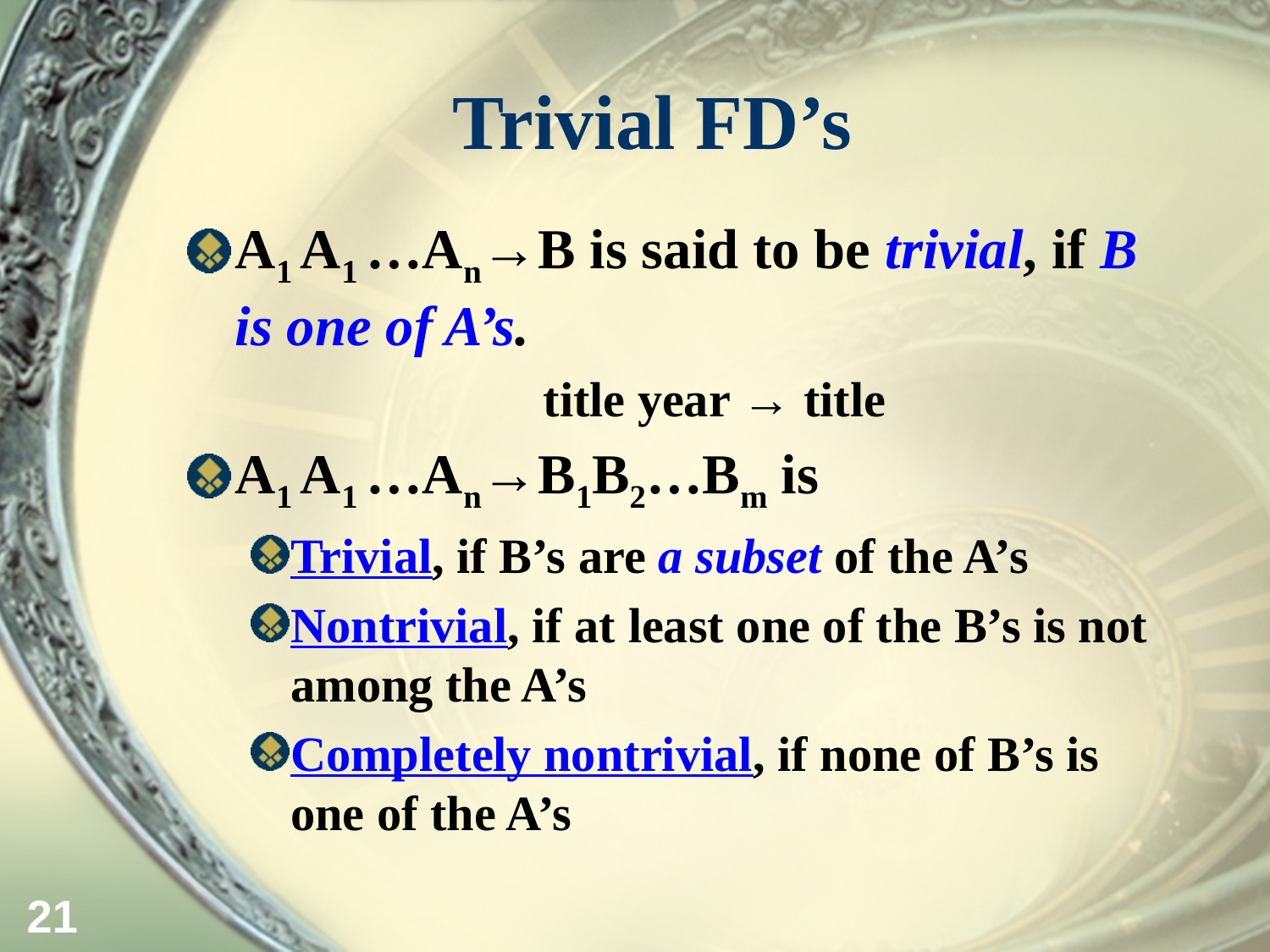

# Trivial FD’s
A1 A1 …An→B is said to be trivial, if B is one of A’s.
title year → title
A1 A1 …An→B1B2…Bm is
Trivial, if B’s are a subset of the A’s
Nontrivial, if at least one of the B’s is not among the A’s
Completely nontrivial, if none of B’s is one of the A’s

21